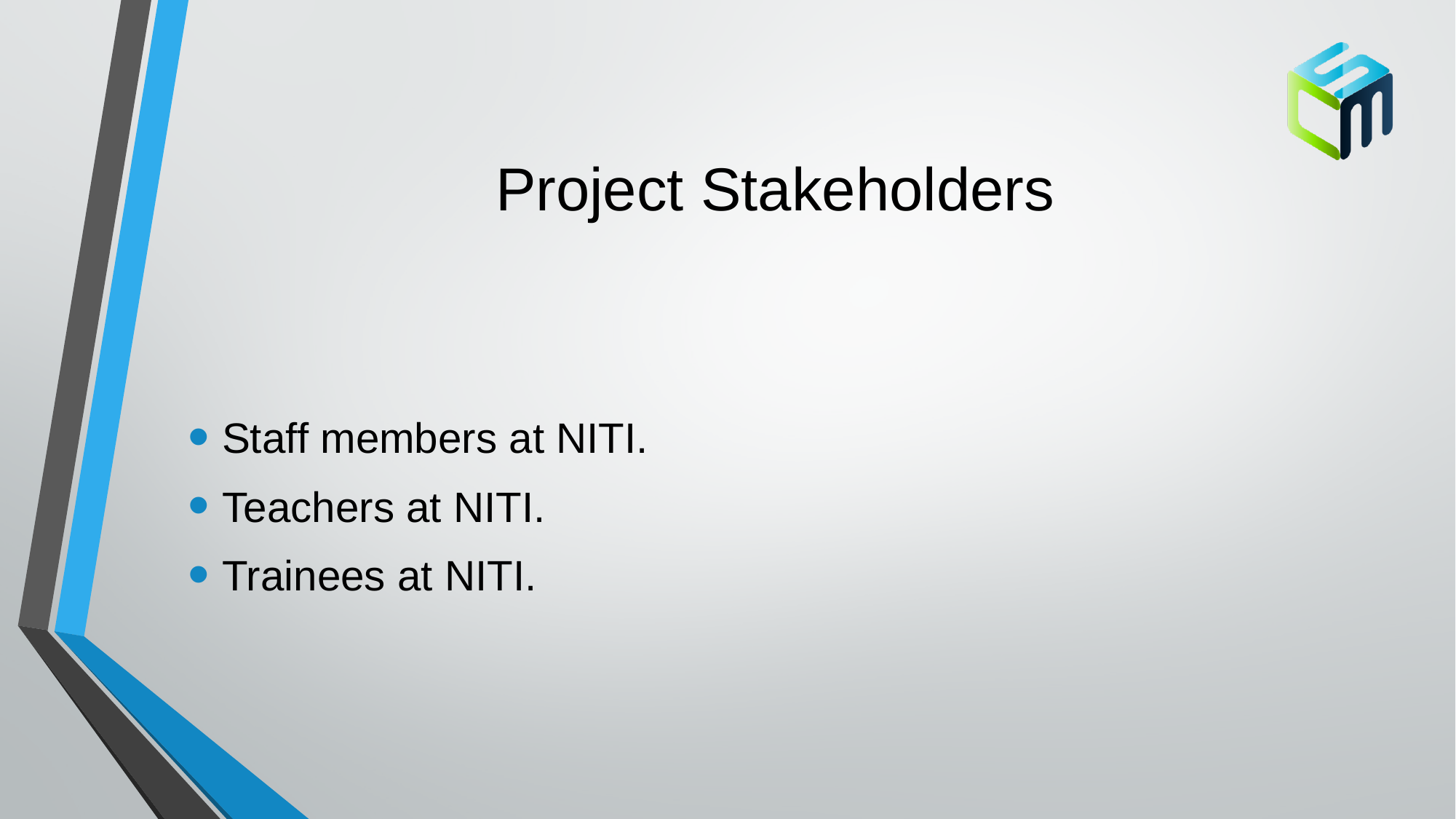

# Project Stakeholders
Staff members at NITI.
Teachers at NITI.
Trainees at NITI.